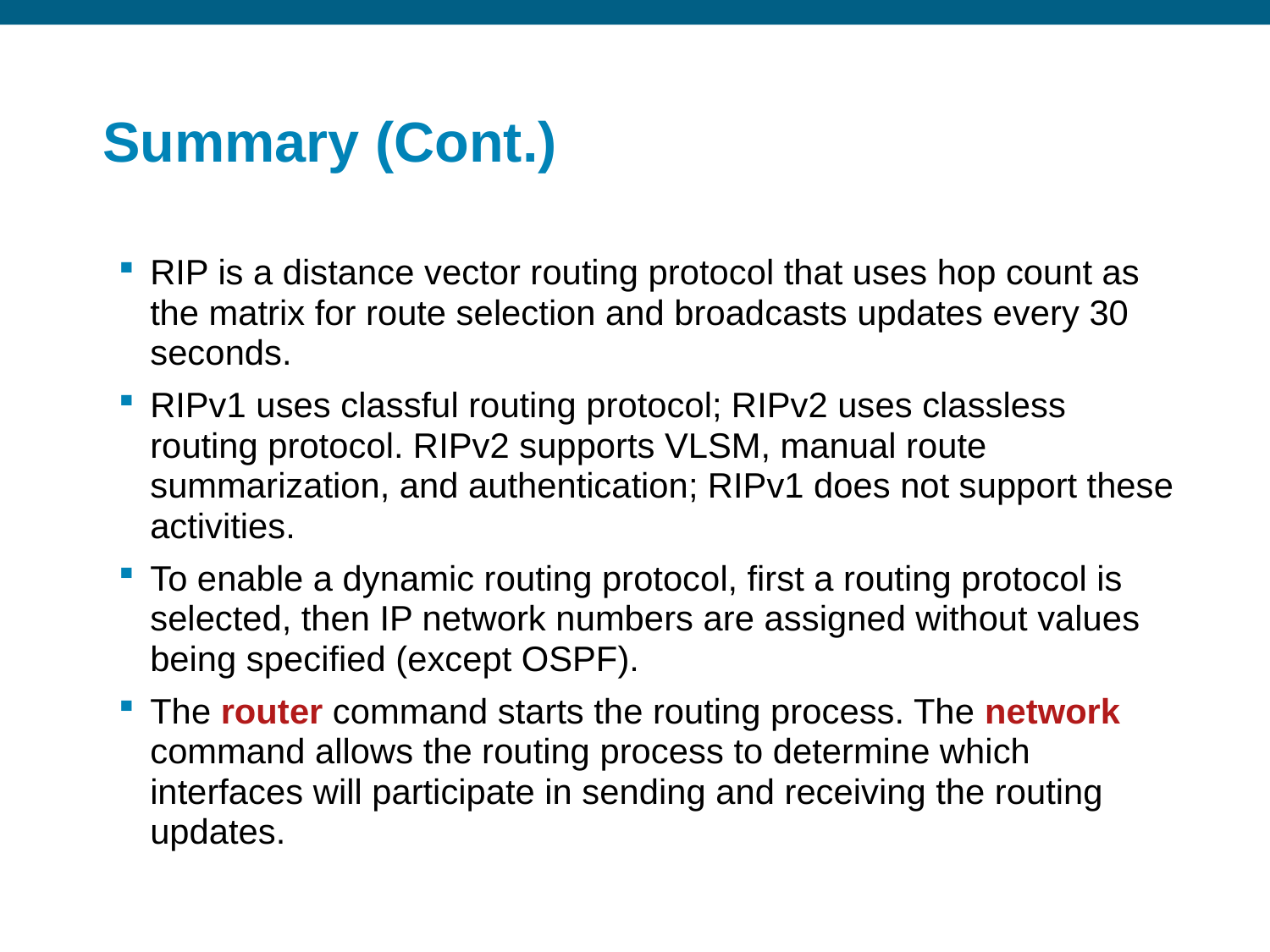

# Summary (Cont.)
RIP is a distance vector routing protocol that uses hop count as the matrix for route selection and broadcasts updates every 30 seconds.
RIPv1 uses classful routing protocol; RIPv2 uses classless routing protocol. RIPv2 supports VLSM, manual route summarization, and authentication; RIPv1 does not support these activities.
To enable a dynamic routing protocol, first a routing protocol is selected, then IP network numbers are assigned without values being specified (except OSPF).
The router command starts the routing process. The network command allows the routing process to determine which interfaces will participate in sending and receiving the routing updates.